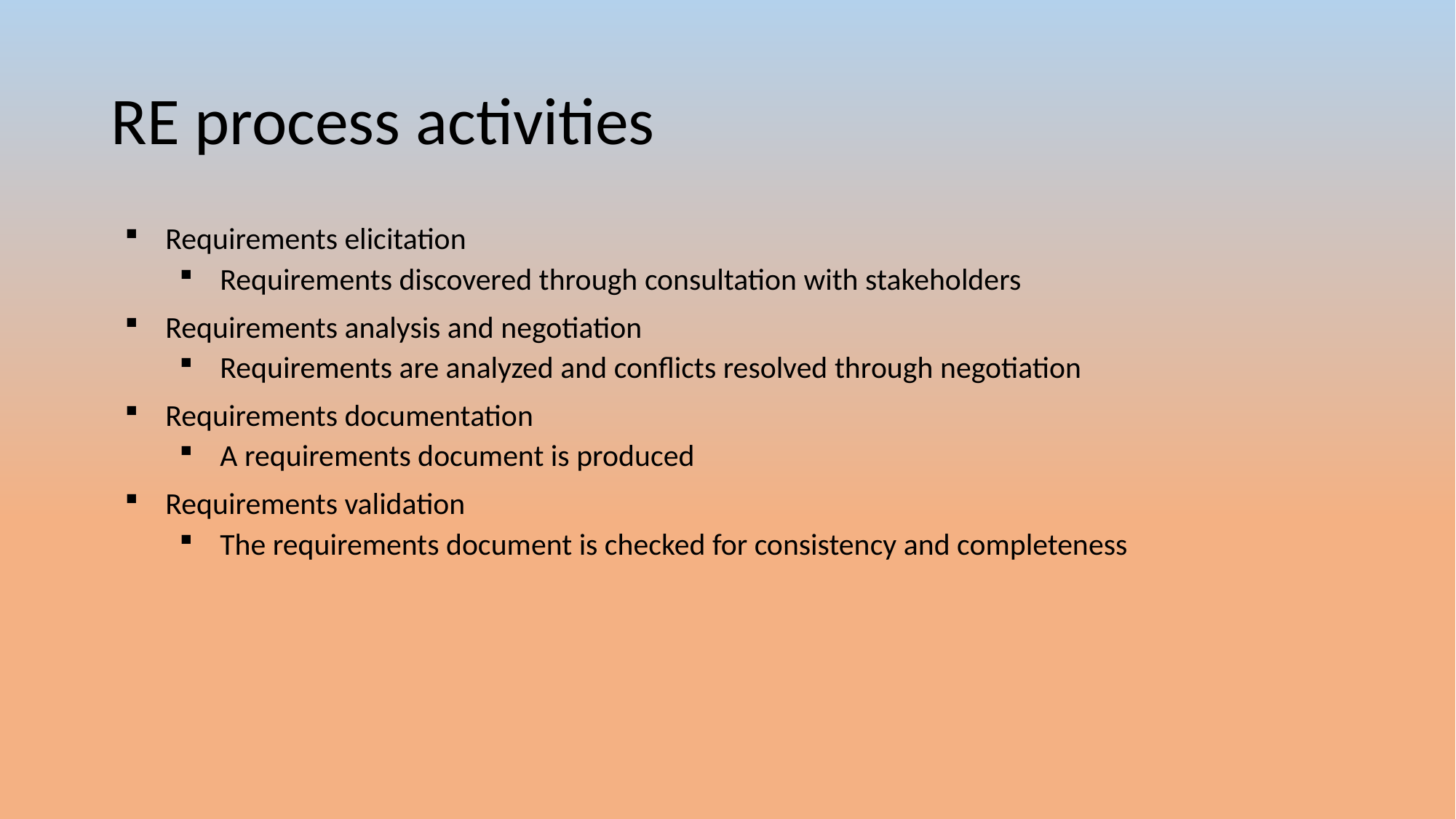

# RE process activities
Requirements elicitation
Requirements discovered through consultation with stakeholders
Requirements analysis and negotiation
Requirements are analyzed and conflicts resolved through negotiation
Requirements documentation
A requirements document is produced
Requirements validation
The requirements document is checked for consistency and completeness